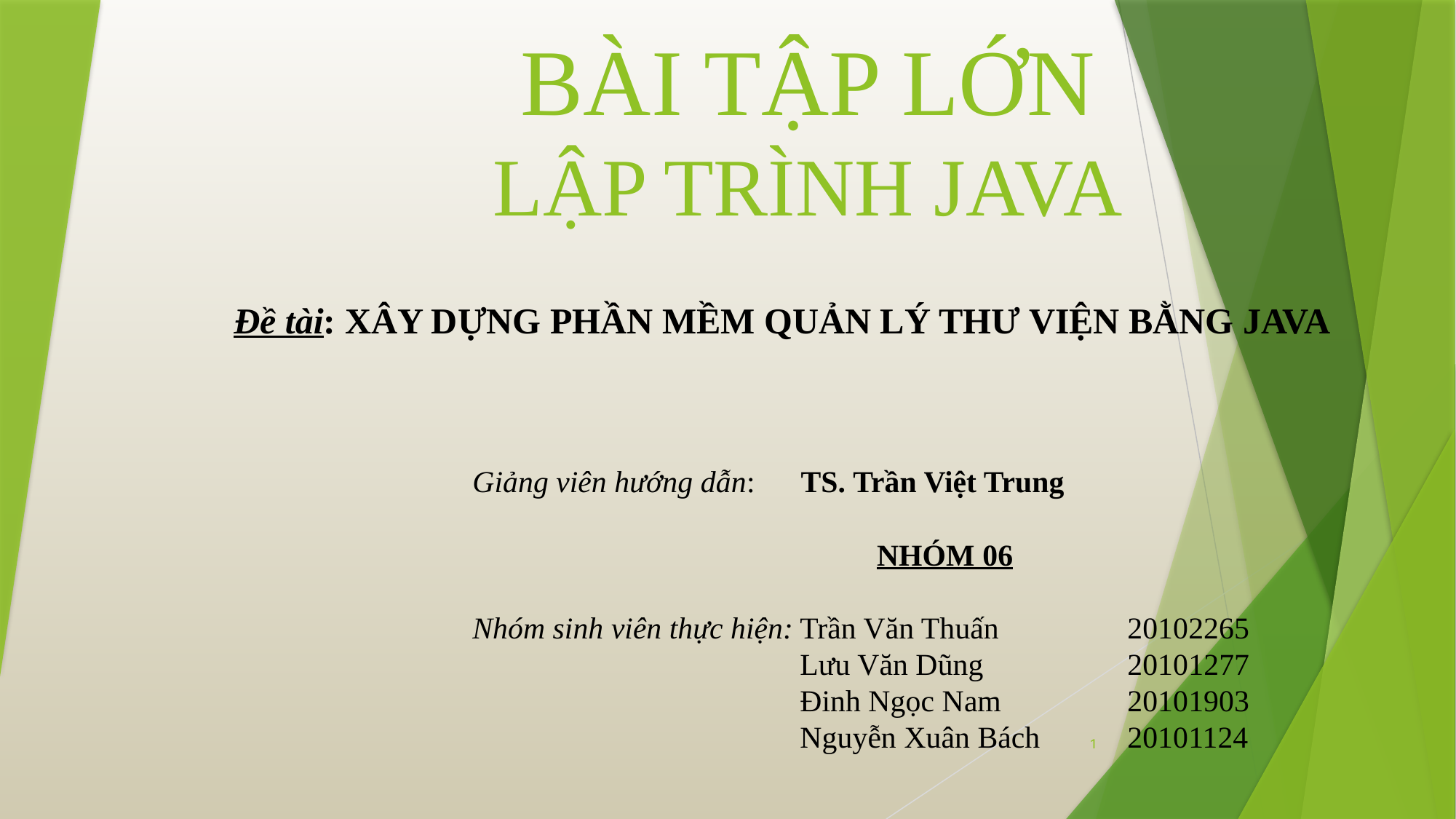

# BÀI TẬP LỚN LẬP TRÌNH JAVA
Đề tài: XÂY DỰNG PHẦN MỀM QUẢN LÝ THƯ VIỆN BẰNG JAVA
Giảng viên hướng dẫn:      TS. Trần Việt Trung

NHÓM 06

Nhóm sinh viên thực hiện:	Trần Văn Thuấn		20102265
			Lưu Văn Dũng		20101277
			Đinh Ngọc Nam		20101903
			Nguyễn Xuân Bách	20101124
1